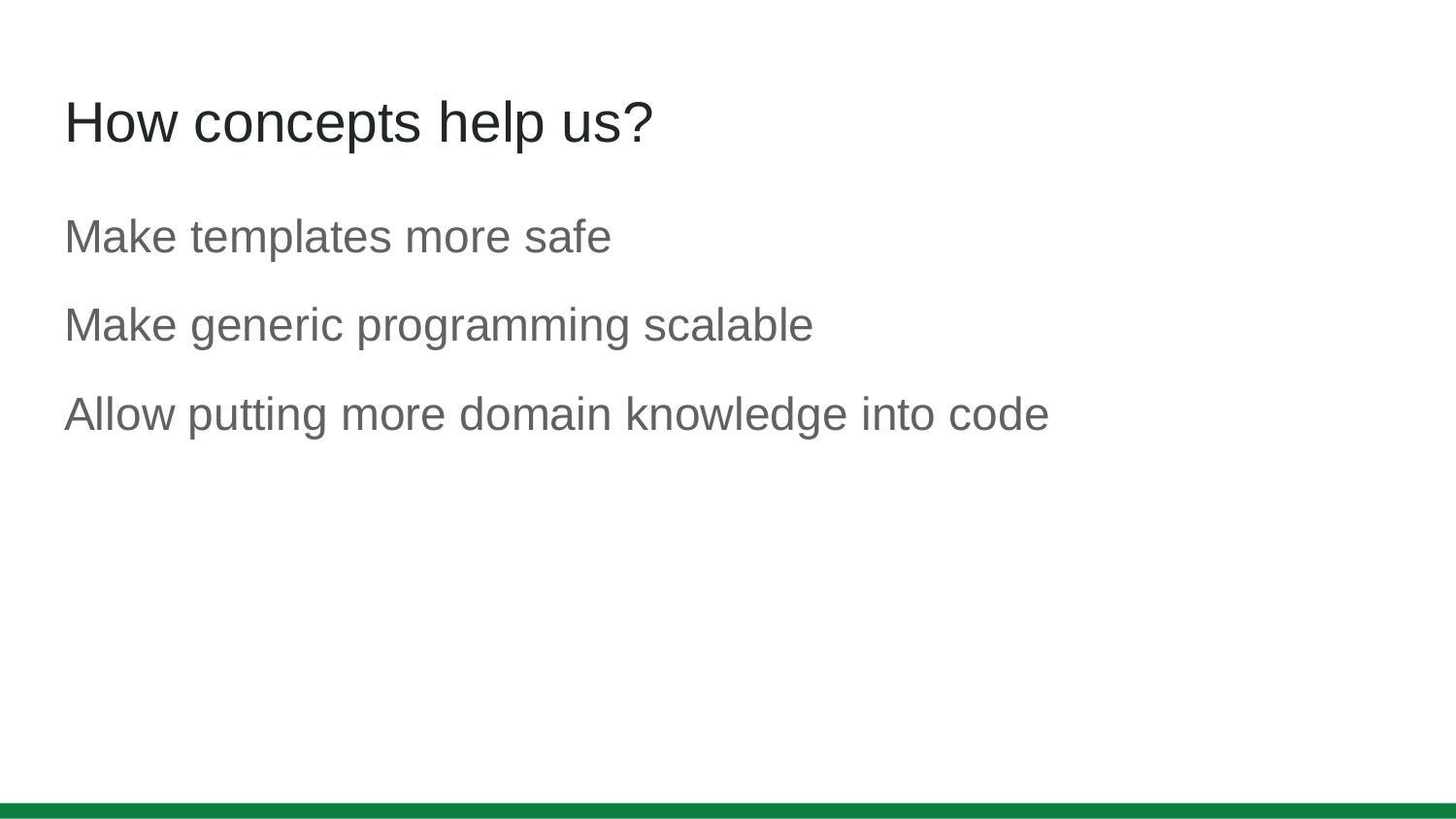

# How concepts help us?
Make templates more safe
Make generic programming scalable
Allow putting more domain knowledge into code